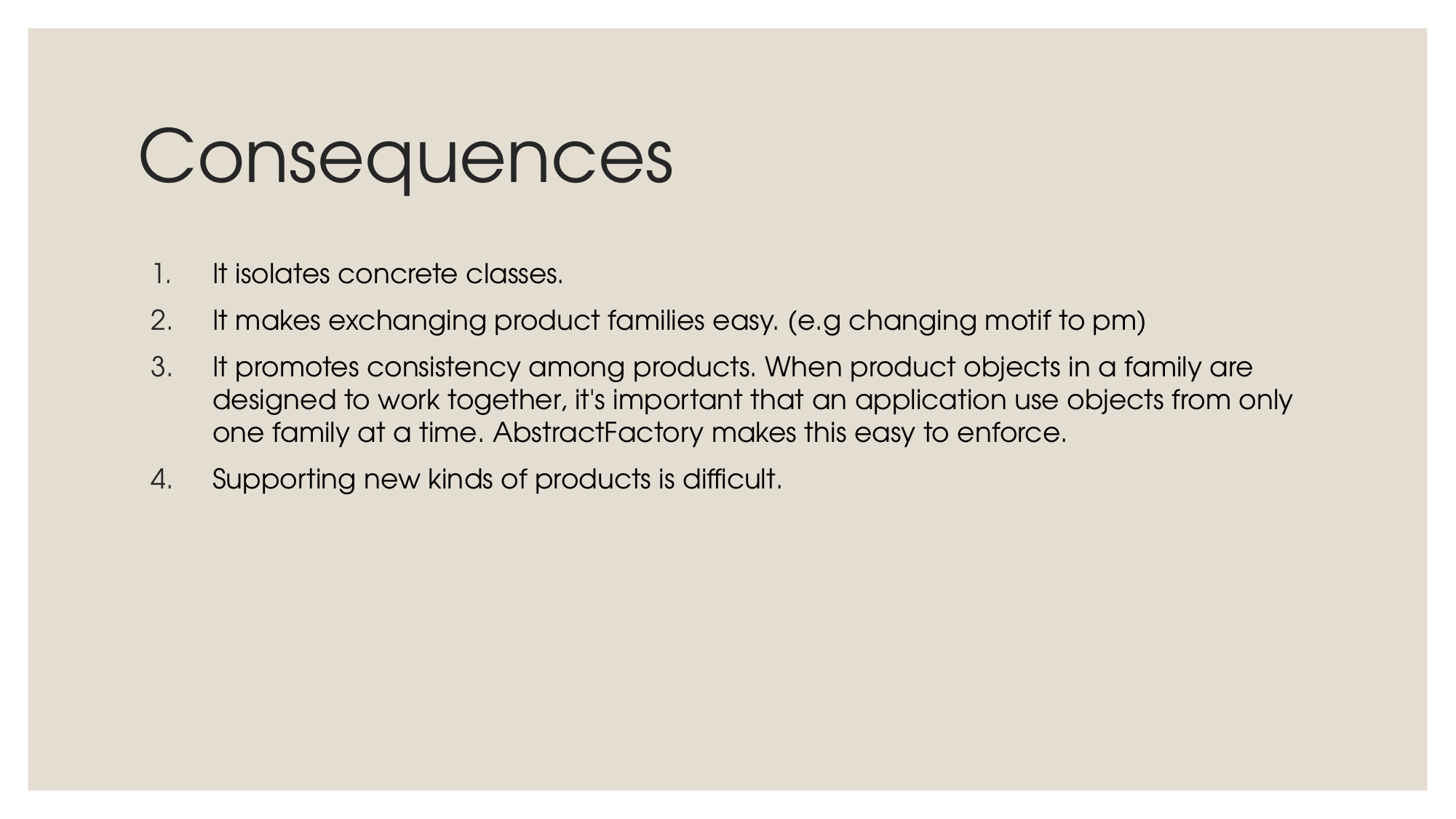

# Consequences
It isolates concrete classes.
It makes exchanging product families easy. (e.g changing motif to pm)
It promotes consistency among products. When product objects in a family are designed to work together, it's important that an application use objects from only one family at a time. AbstractFactory makes this easy to enforce.
Supporting new kinds of products is difficult.